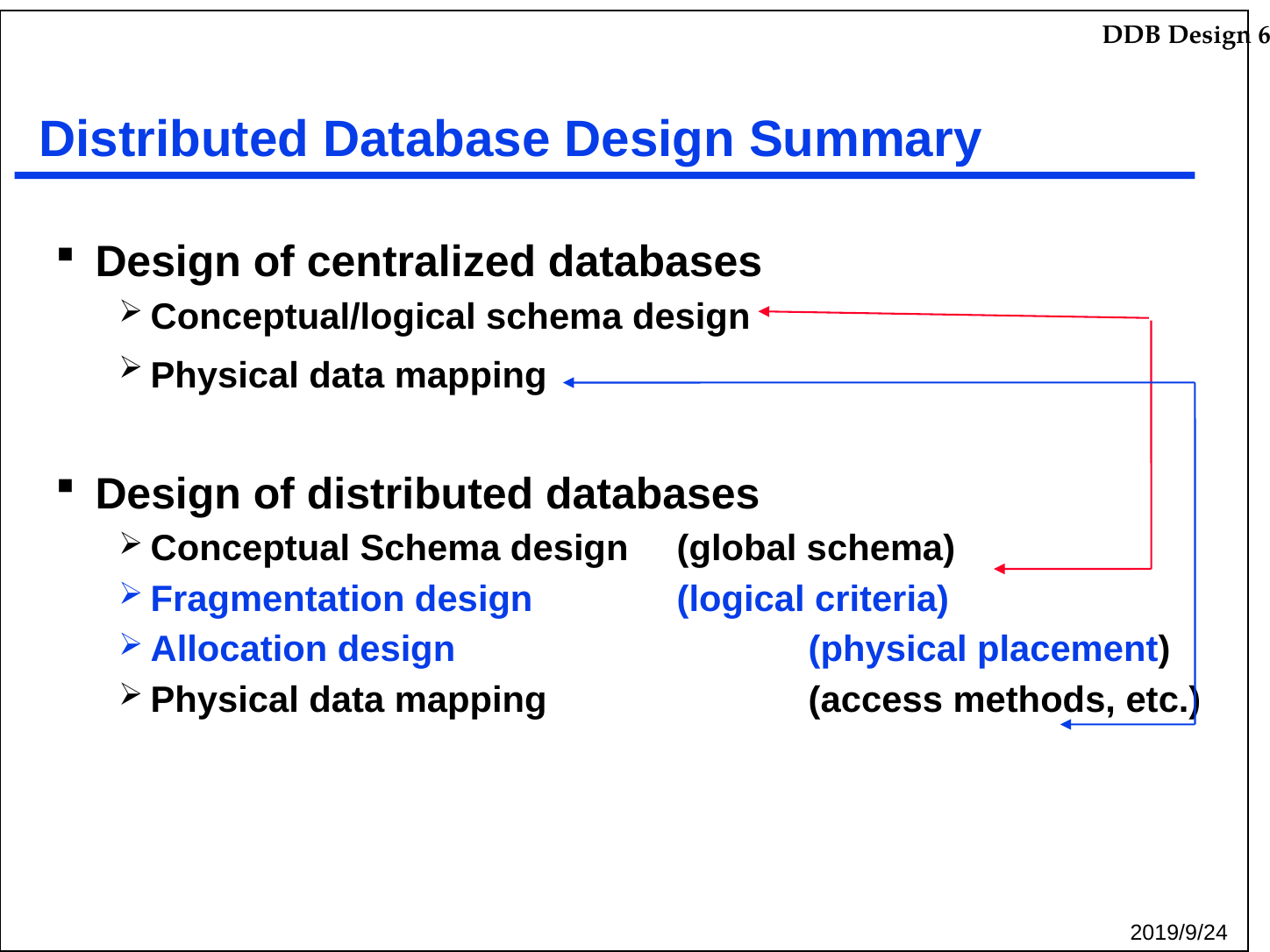

# Distributed Database Design Summary
Design of centralized databases
Conceptual/logical schema design
Physical data mapping

Design of distributed databases
Conceptual Schema design  	(global schema)
Fragmentation design		(logical criteria)
Allocation design			(physical placement)
Physical data mapping 		(access methods, etc.)